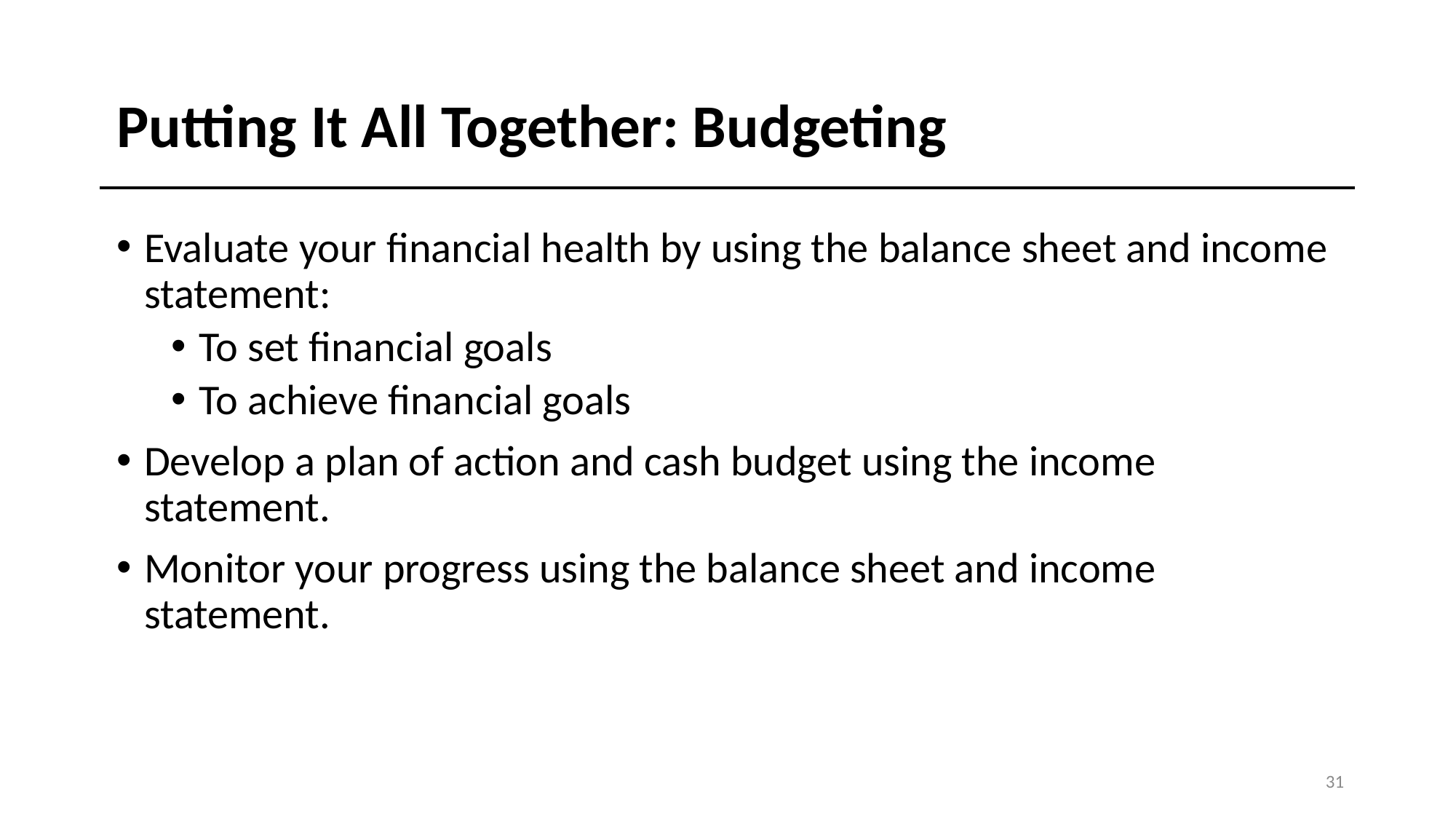

# Putting It All Together: Budgeting
Evaluate your financial health by using the balance sheet and income statement:
To set financial goals
To achieve financial goals
Develop a plan of action and cash budget using the income statement.
Monitor your progress using the balance sheet and income statement.
31